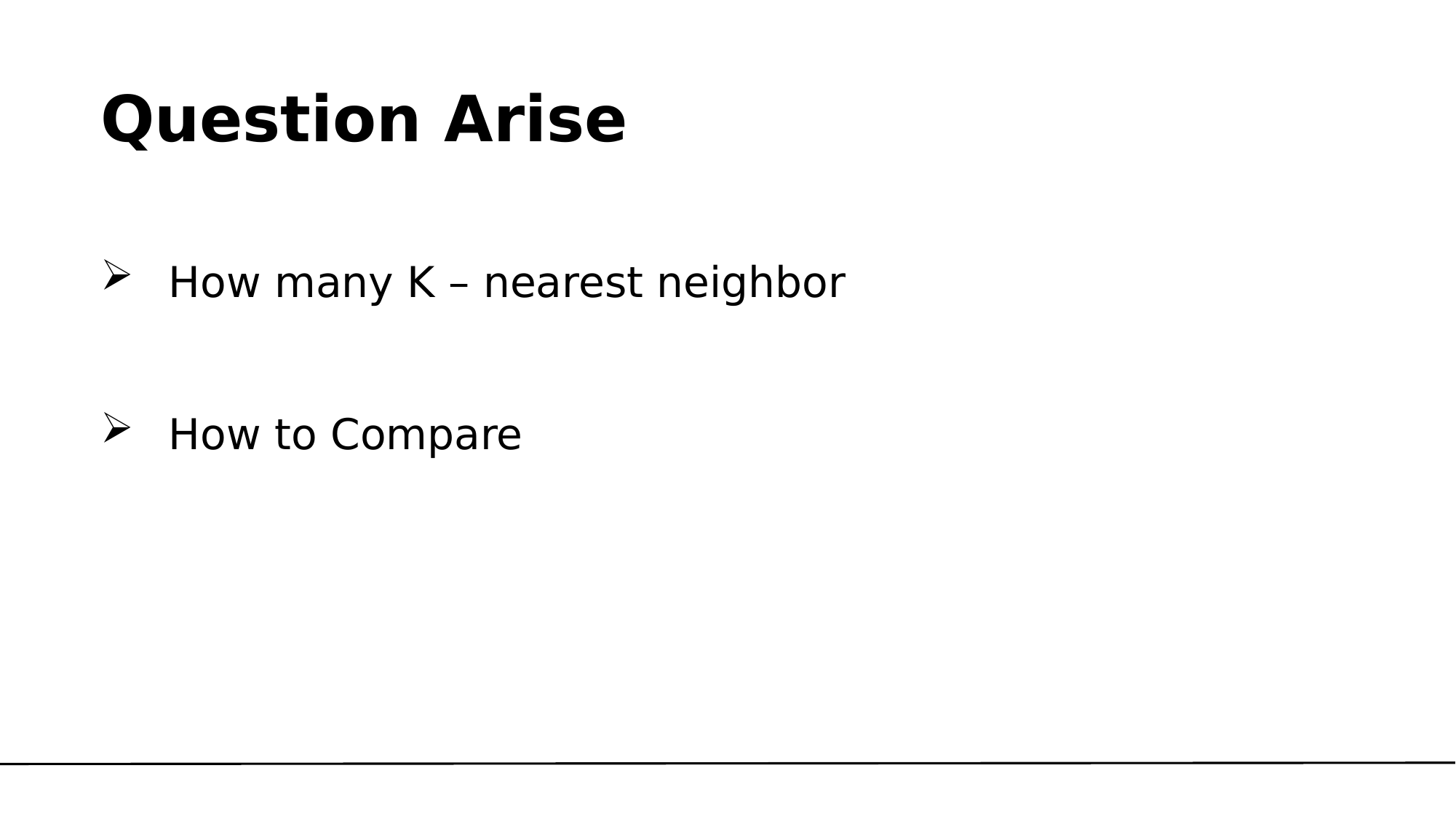

# Question Arise
How many K – nearest neighbor

How to Compare